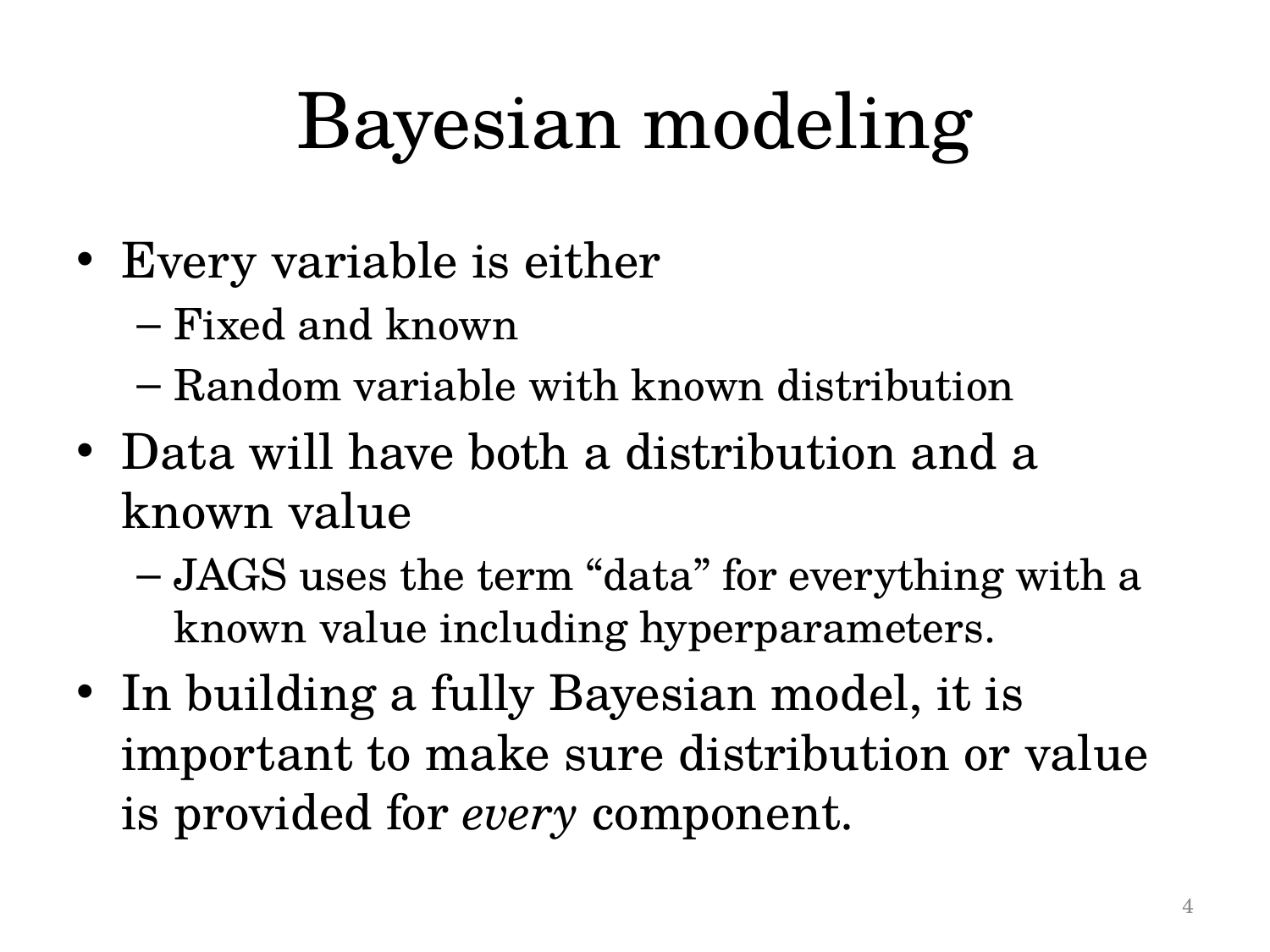

# Bayesian modeling
Every variable is either
Fixed and known
Random variable with known distribution
Data will have both a distribution and a known value
JAGS uses the term “data” for everything with a known value including hyperparameters.
In building a fully Bayesian model, it is important to make sure distribution or value is provided for every component.
4